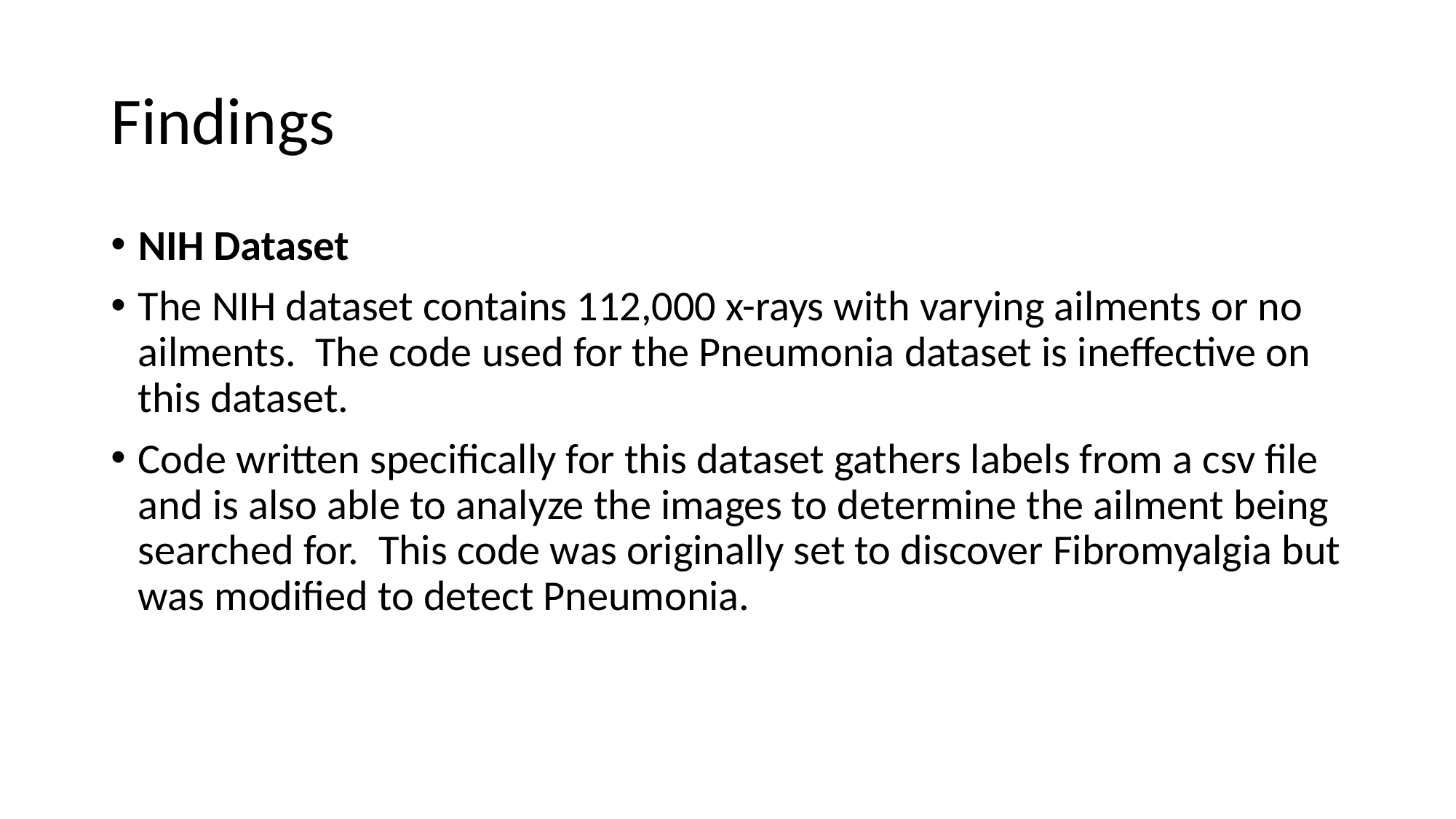

# Findings
NIH Dataset
The NIH dataset contains 112,000 x-rays with varying ailments or no ailments.  The code used for the Pneumonia dataset is ineffective on this dataset.
Code written specifically for this dataset gathers labels from a csv file and is also able to analyze the images to determine the ailment being searched for.  This code was originally set to discover Fibromyalgia but was modified to detect Pneumonia.